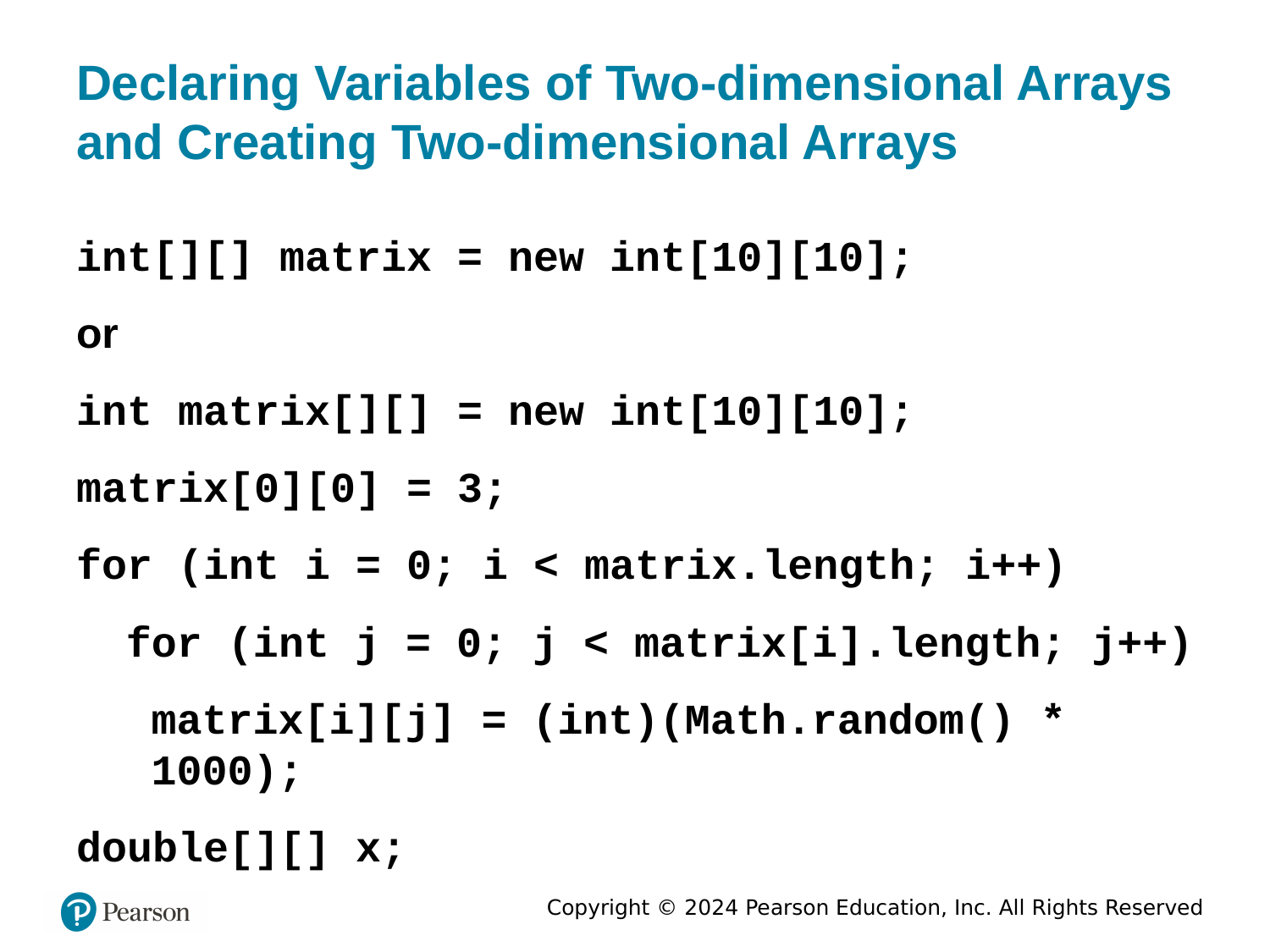

# Declaring Variables of Two-dimensional Arrays and Creating Two-dimensional Arrays
int[][] matrix = new int[10][10];
or
int matrix[][] = new int[10][10];
matrix[0][0] = 3;
for (int i = 0; i < matrix.length; i++)
for (int j = 0; j < matrix[i].length; j++)
matrix[i][j] = (int)(Math.random() * 1000);
double[][] x;